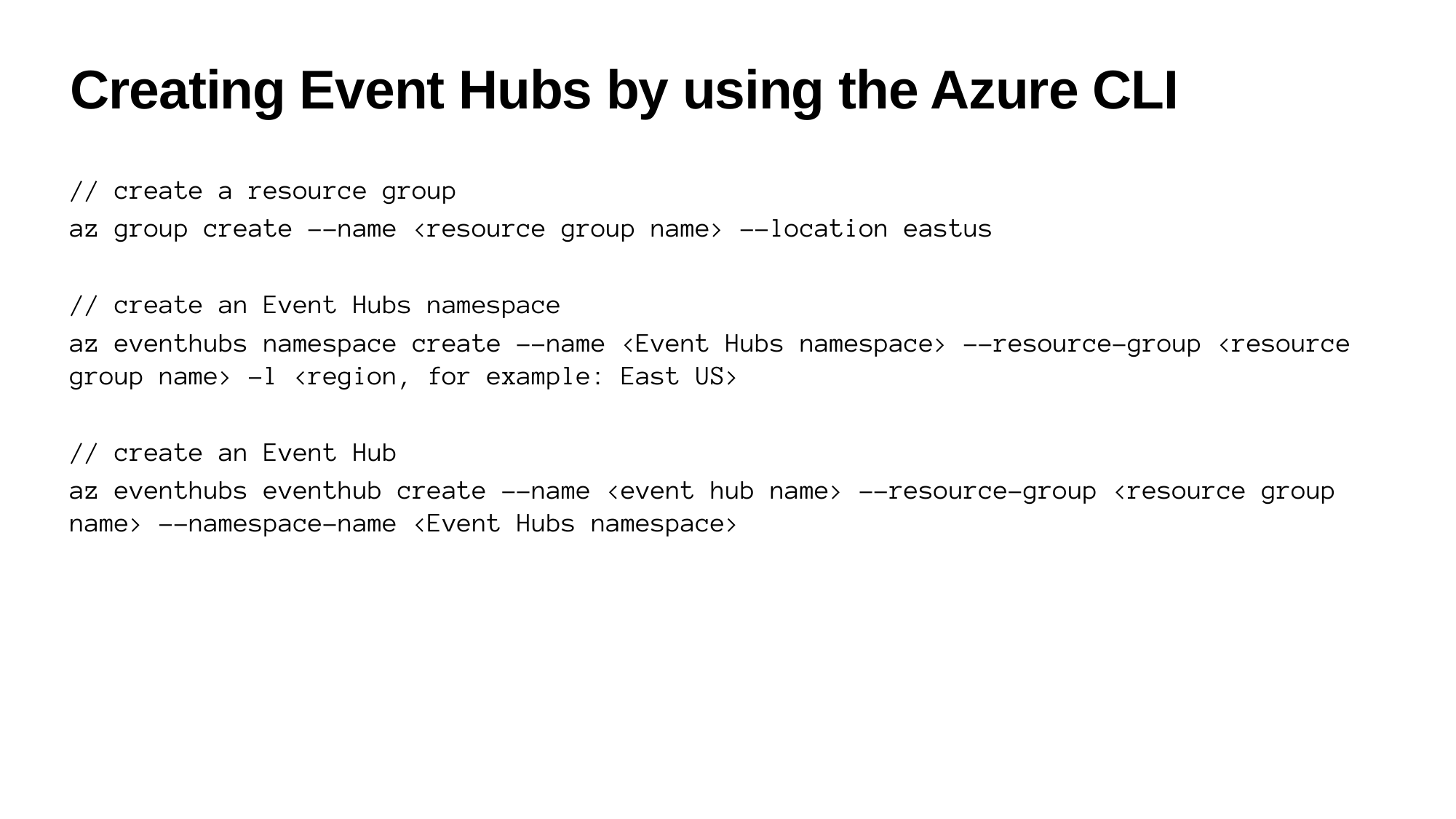

# Creating Event Hubs by using the Azure CLI
// create a resource group
az group create --name <resource group name> --location eastus

// create an Event Hubs namespace
az eventhubs namespace create --name <Event Hubs namespace> --resource-group <resource group name> -l <region, for example: East US>

// create an Event Hub
az eventhubs eventhub create --name <event hub name> --resource-group <resource group name> --namespace-name <Event Hubs namespace>